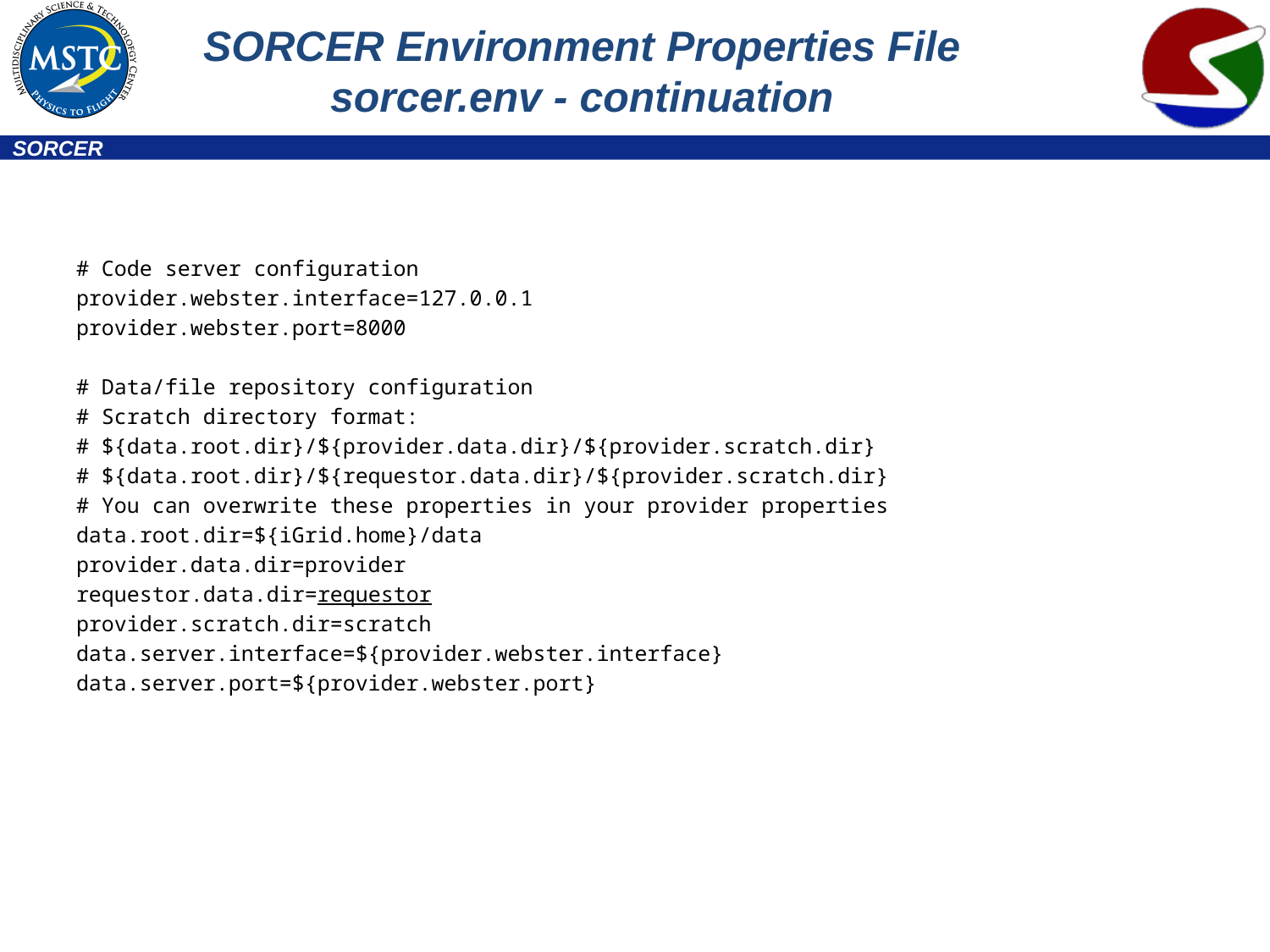

# SORCER Environment Properties File sorcer.env - continuation
# Code server configuration
provider.webster.interface=127.0.0.1
provider.webster.port=8000

# Data/file repository configuration
# Scratch directory format:
# ${data.root.dir}/${provider.data.dir}/${provider.scratch.dir}
# ${data.root.dir}/${requestor.data.dir}/${provider.scratch.dir}
# You can overwrite these properties in your provider properties
data.root.dir=${iGrid.home}/data
provider.data.dir=provider
requestor.data.dir=requestor
provider.scratch.dir=scratch
data.server.interface=${provider.webster.interface}
data.server.port=${provider.webster.port}